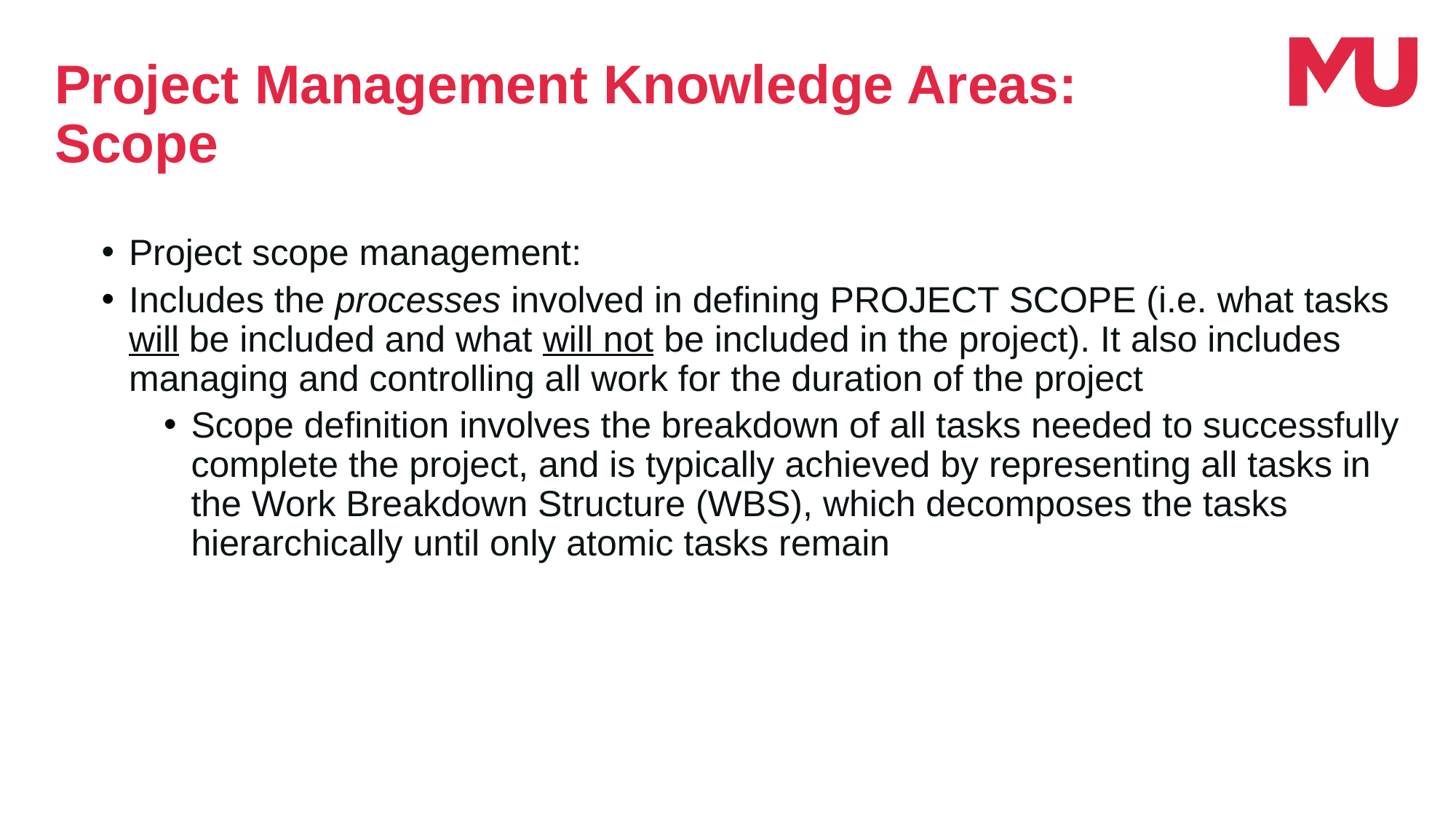

Project Management Knowledge Areas: Scope
Project scope management:
Includes the processes involved in defining PROJECT SCOPE (i.e. what tasks will be included and what will not be included in the project). It also includes managing and controlling all work for the duration of the project
Scope definition involves the breakdown of all tasks needed to successfully complete the project, and is typically achieved by representing all tasks in the Work Breakdown Structure (WBS), which decomposes the tasks hierarchically until only atomic tasks remain